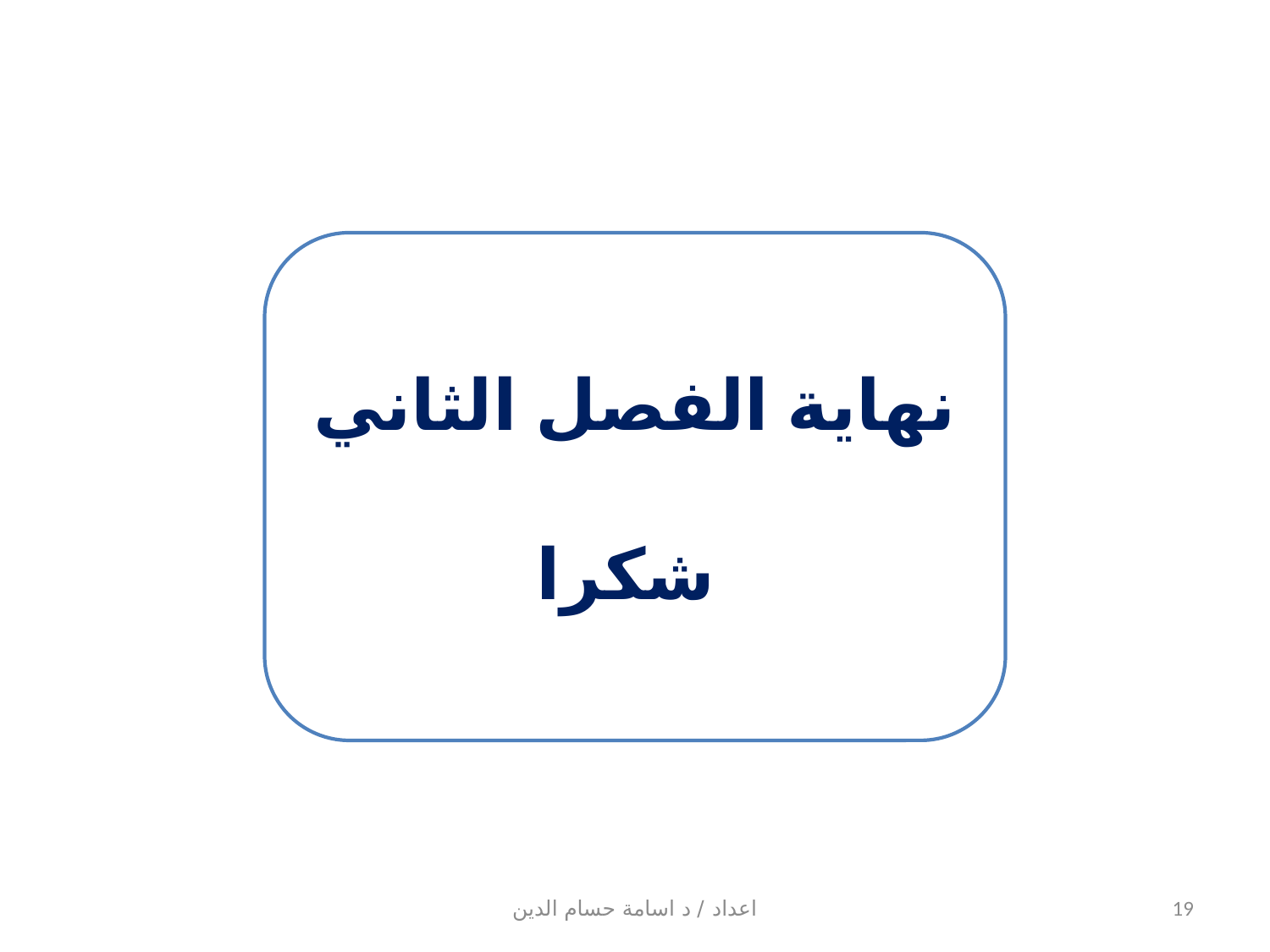

نهاية الفصل الثاني

شكرا
اعداد / د اسامة حسام الدين
19